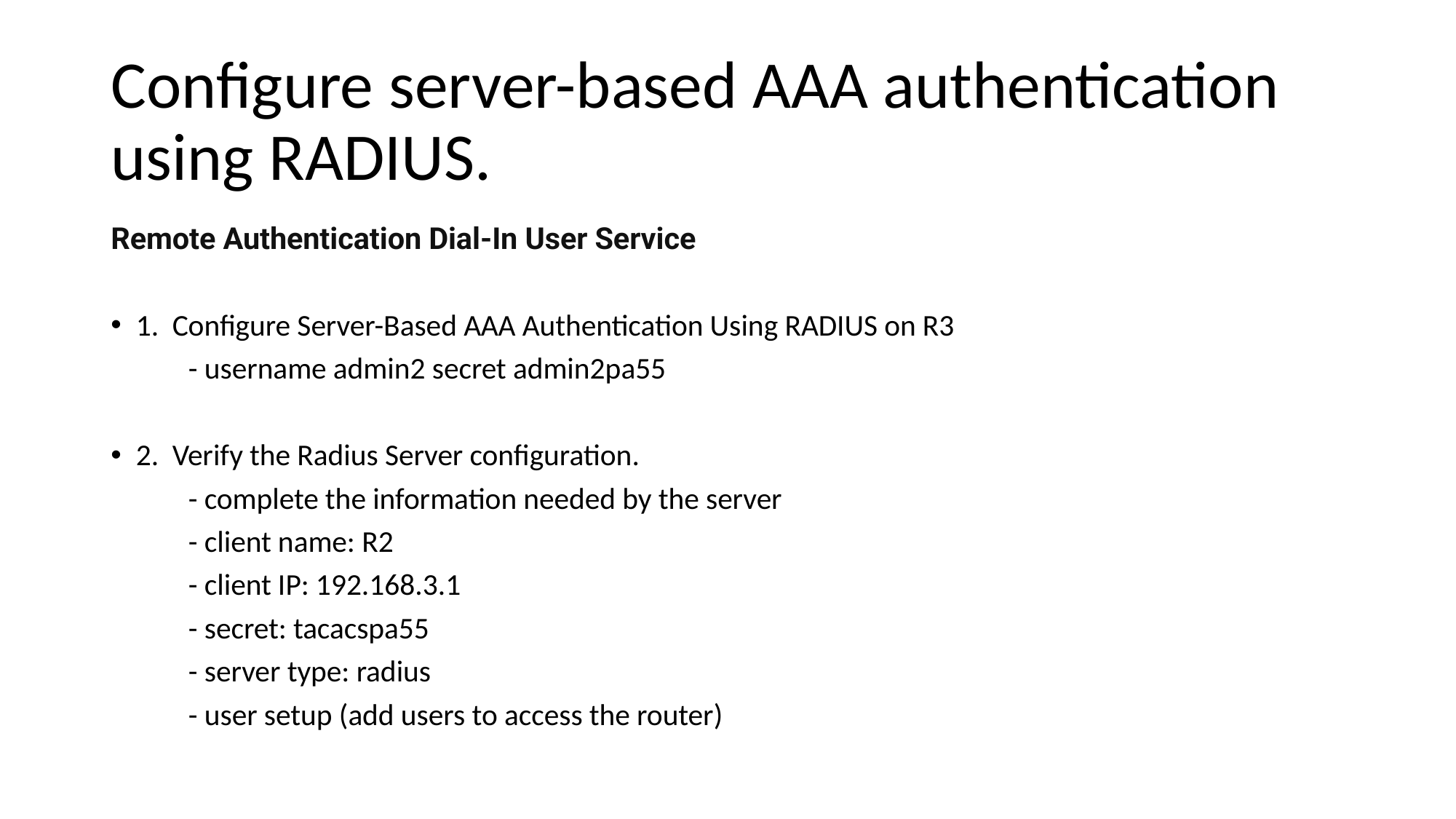

# Configure server-based AAA authentication using RADIUS.
Remote Authentication Dial-In User Service

1.  Configure Server-Based AAA Authentication Using RADIUS on R3
	- username admin2 secret admin2pa55

2.  Verify the Radius Server configuration.
	- complete the information needed by the server
	- client name: R2
	- client IP: 192.168.3.1
	- secret: tacacspa55
	- server type: radius
	- user setup (add users to access the router)